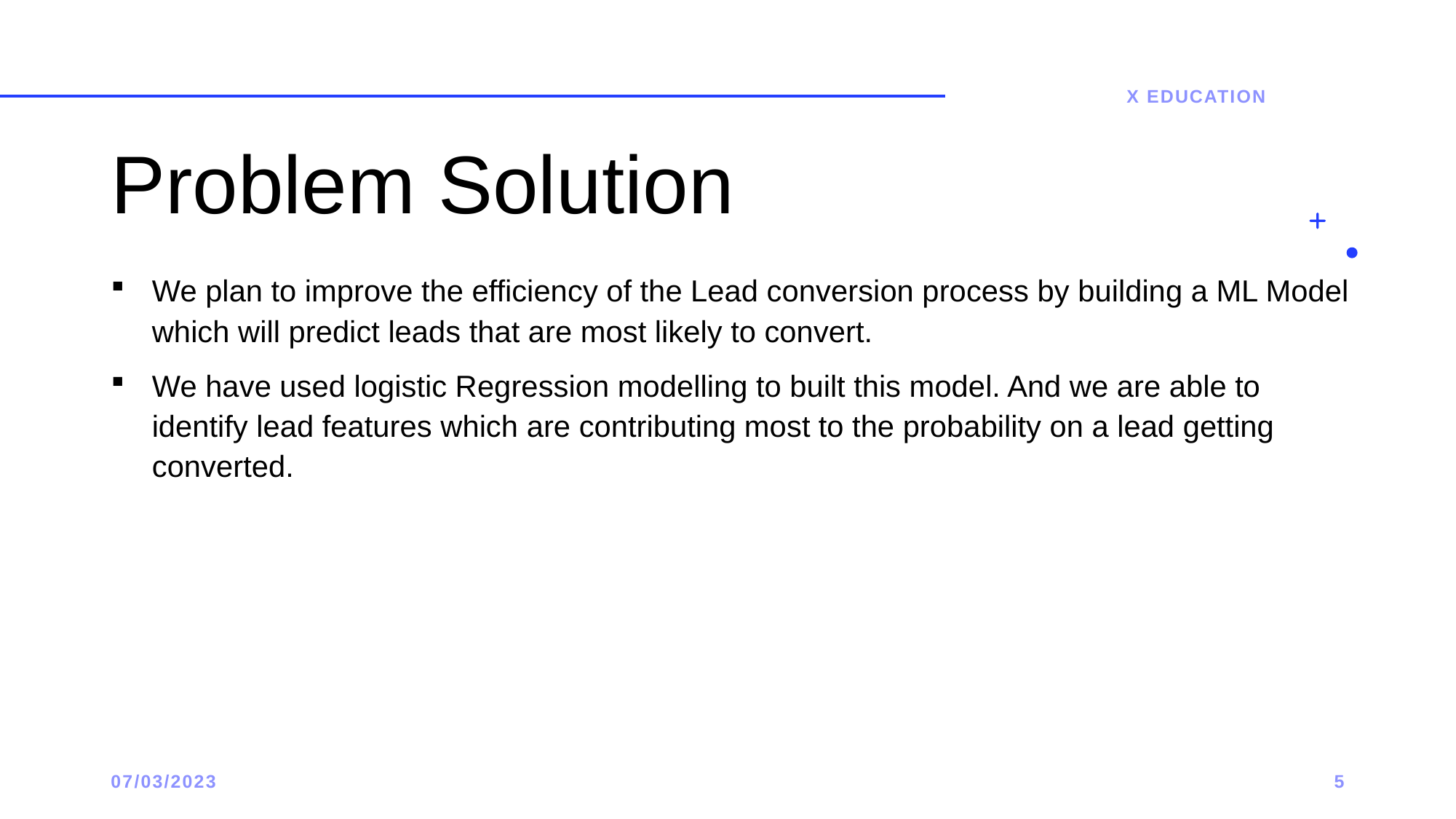

X Education
# Problem Solution
We plan to improve the efficiency of the Lead conversion process by building a ML Model which will predict leads that are most likely to convert.
We have used logistic Regression modelling to built this model. And we are able to identify lead features which are contributing most to the probability on a lead getting converted.
07/03/2023
5